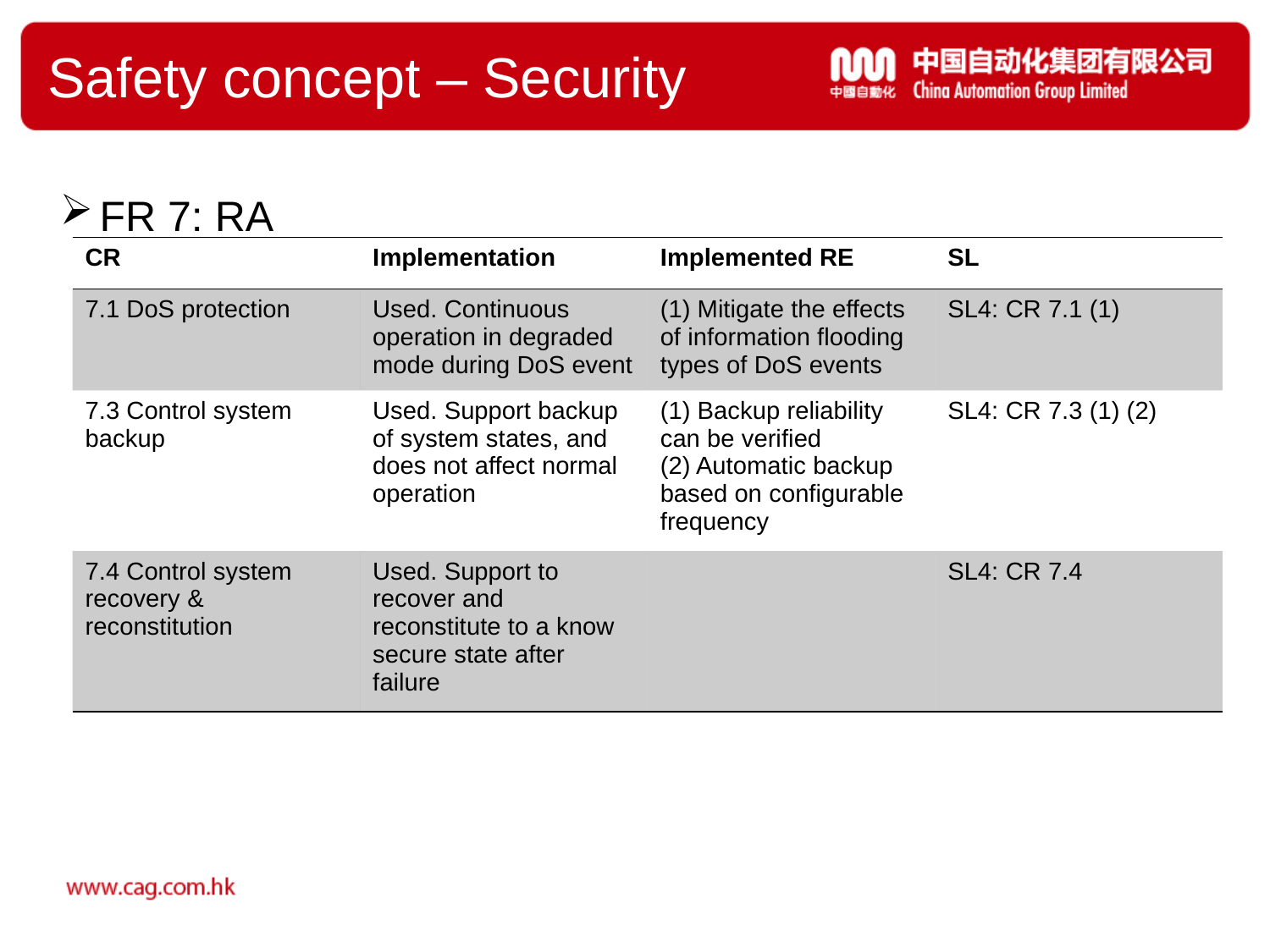

# Safety concept – Security

FR 7: RA
| CR | Implementation | Implemented RE | SL |
| --- | --- | --- | --- |
| 7.1 DoS protection | Used. Continuous operation in degraded mode during DoS event | (1) Mitigate the effects of information flooding types of DoS events | SL4: CR 7.1 (1) |
| 7.3 Control system backup | Used. Support backup of system states, and does not affect normal operation | (1) Backup reliability can be verified (2) Automatic backup based on configurable frequency | SL4: CR 7.3 (1) (2) |
| 7.4 Control system recovery & reconstitution | Used. Support to recover and reconstitute to a know secure state after failure |  | SL4: CR 7.4 |